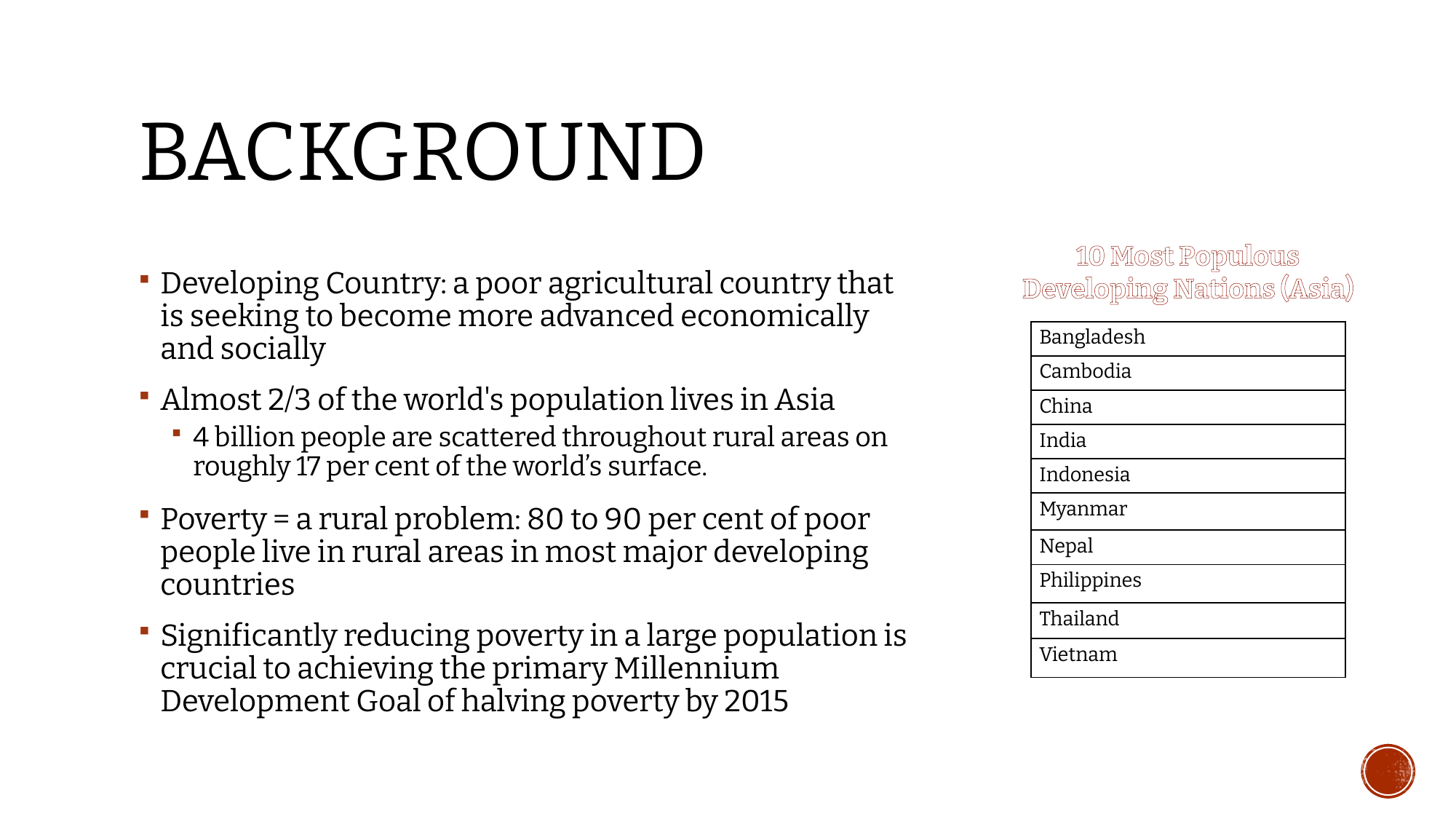

# Background

10 Most Populous Developing Nations (Asia)
Developing Country: a poor agricultural country that is seeking to become more advanced economically and socially
Almost 2/3 of the world's population lives in Asia
4 billion people are scattered throughout rural areas on roughly 17 per cent of the world’s surface.
Poverty = a rural problem: 80 to 90 per cent of poor people live in rural areas in most major developing countries
Significantly reducing poverty in a large population is crucial to achieving the primary Millennium Development Goal of halving poverty by 2015
| Bangladesh |
| --- |
| Cambodia |
| China |
| India |
| Indonesia |
| Myanmar |
| Nepal |
| Philippines |
| Thailand |
| Vietnam |